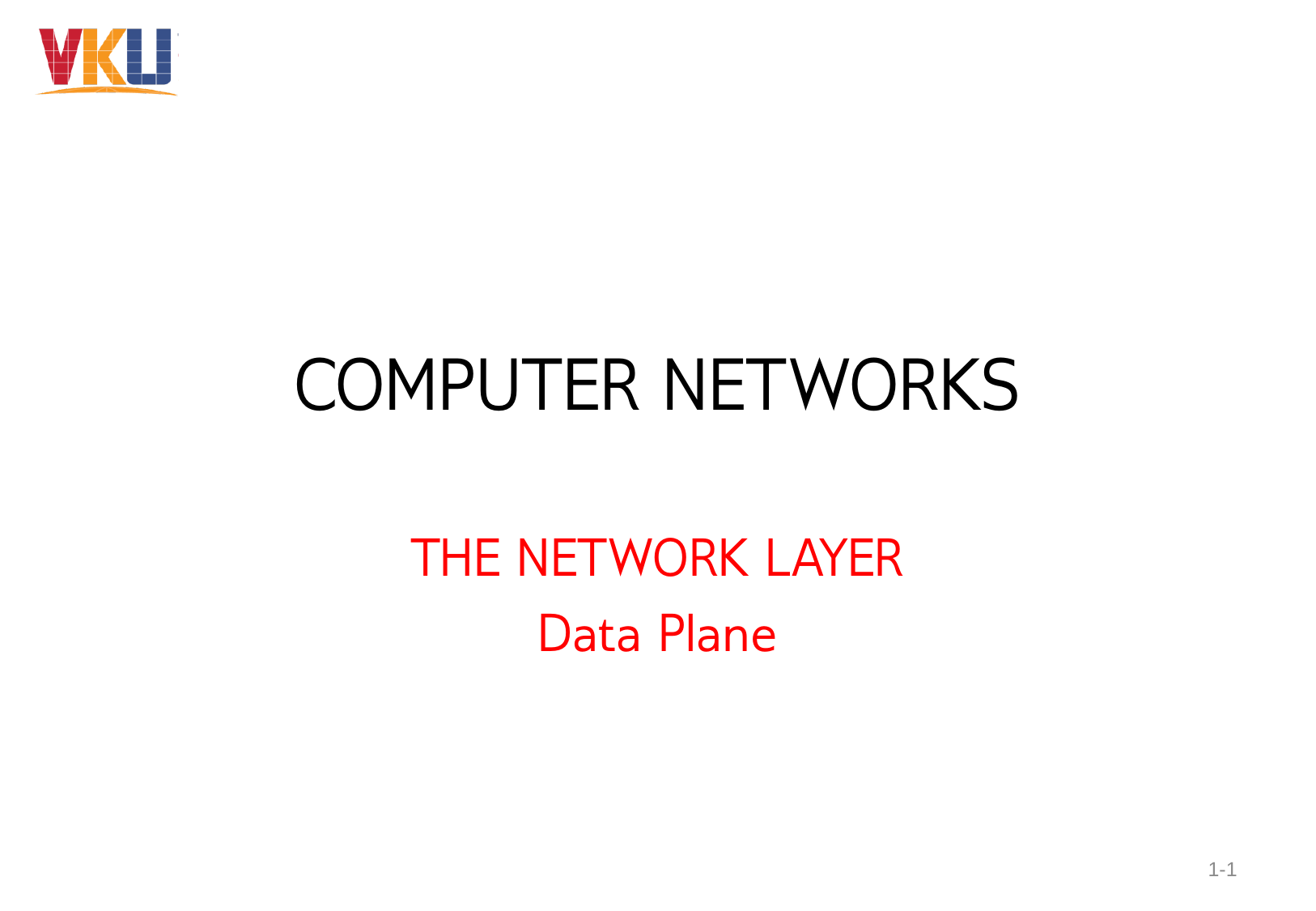

# COMPUTER NETWORKS
THE NETWORK LAYER
Data Plane
1-1